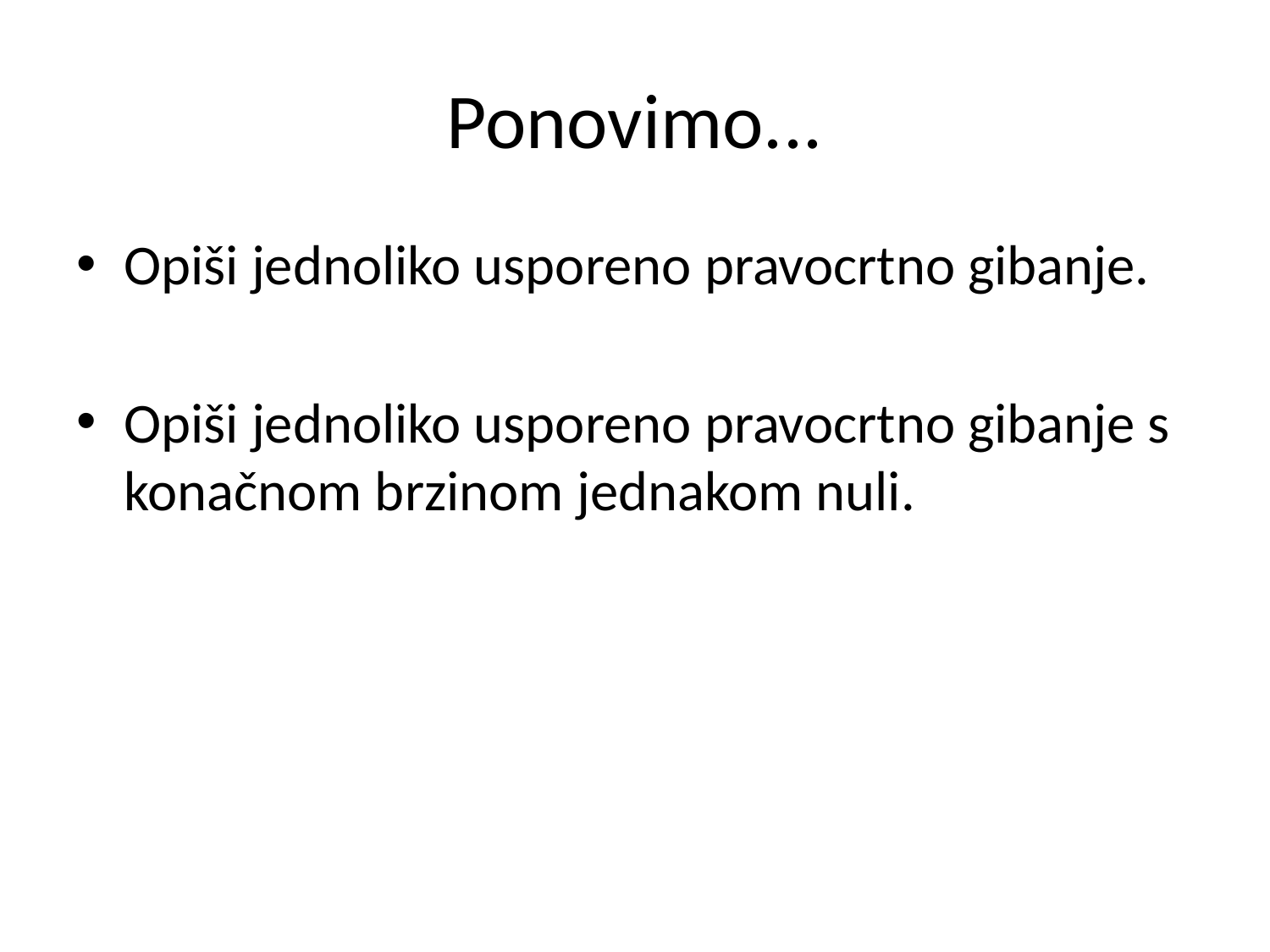

# Ponovimo...
Opiši jednoliko usporeno pravocrtno gibanje.

Opiši jednoliko usporeno pravocrtno gibanje s konačnom brzinom jednakom nuli.